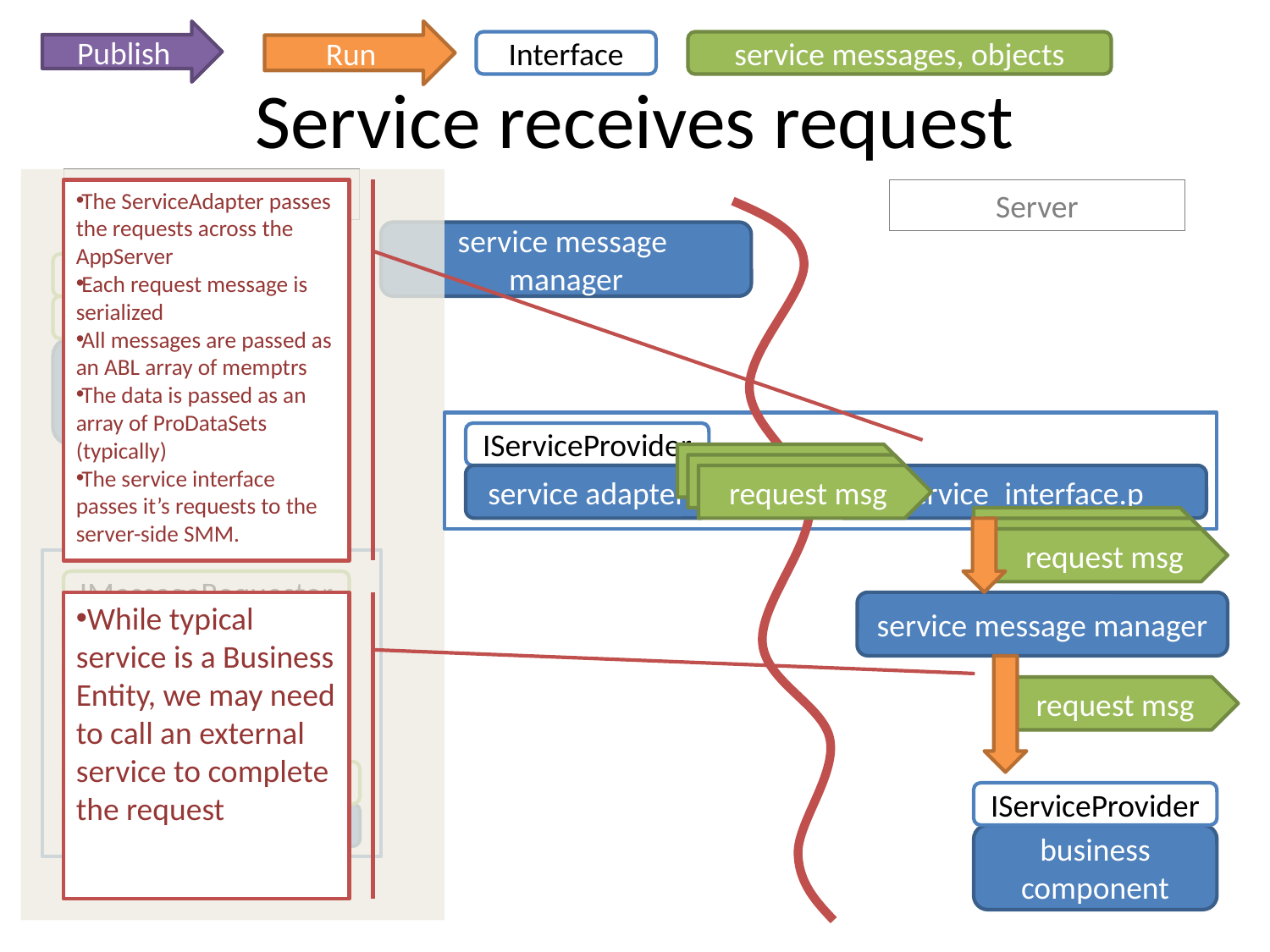

Run
Publish
Interface
service messages, objects
# Service receives request

Client
The ServiceAdapter passes the requests across the AppServer
Each request message is serialized
All messages are passed as an ABL array of memptrs
The data is passed as an array of ProDataSets (typically)
The service interface passes it’s requests to the server-side SMM.
Server

service message
manager
IModelEventHandler
IMessageRequestor
presenter

IServiceProvider
service adapter
service_interface.p
request msg
request msg
request msg
request msg
request msg
request msg

IMessageRequestor
IMessageConsumer
model
IModelEventHandler
model queries
While typical service is a Business Entity, we may need to call an external service to complete the request
service message manager

request msg
IServiceProvider
business component